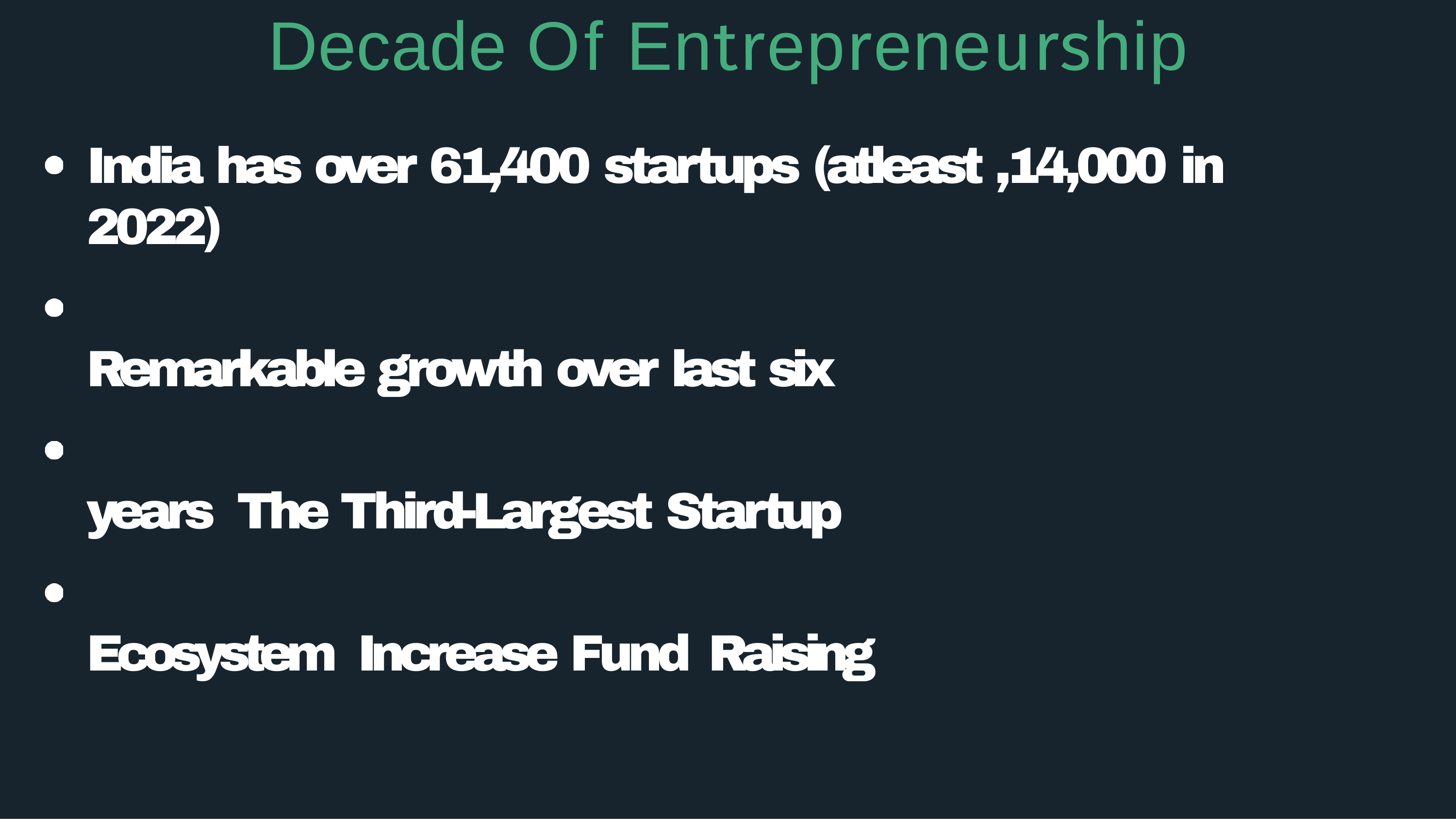

# Decade Of Entrepreneurship
India has over 61,400 startups (atleast ,14,000 in 2022)
Remarkable growth over last six years  The Third-Largest Startup Ecosystem  Increase Fund Raising